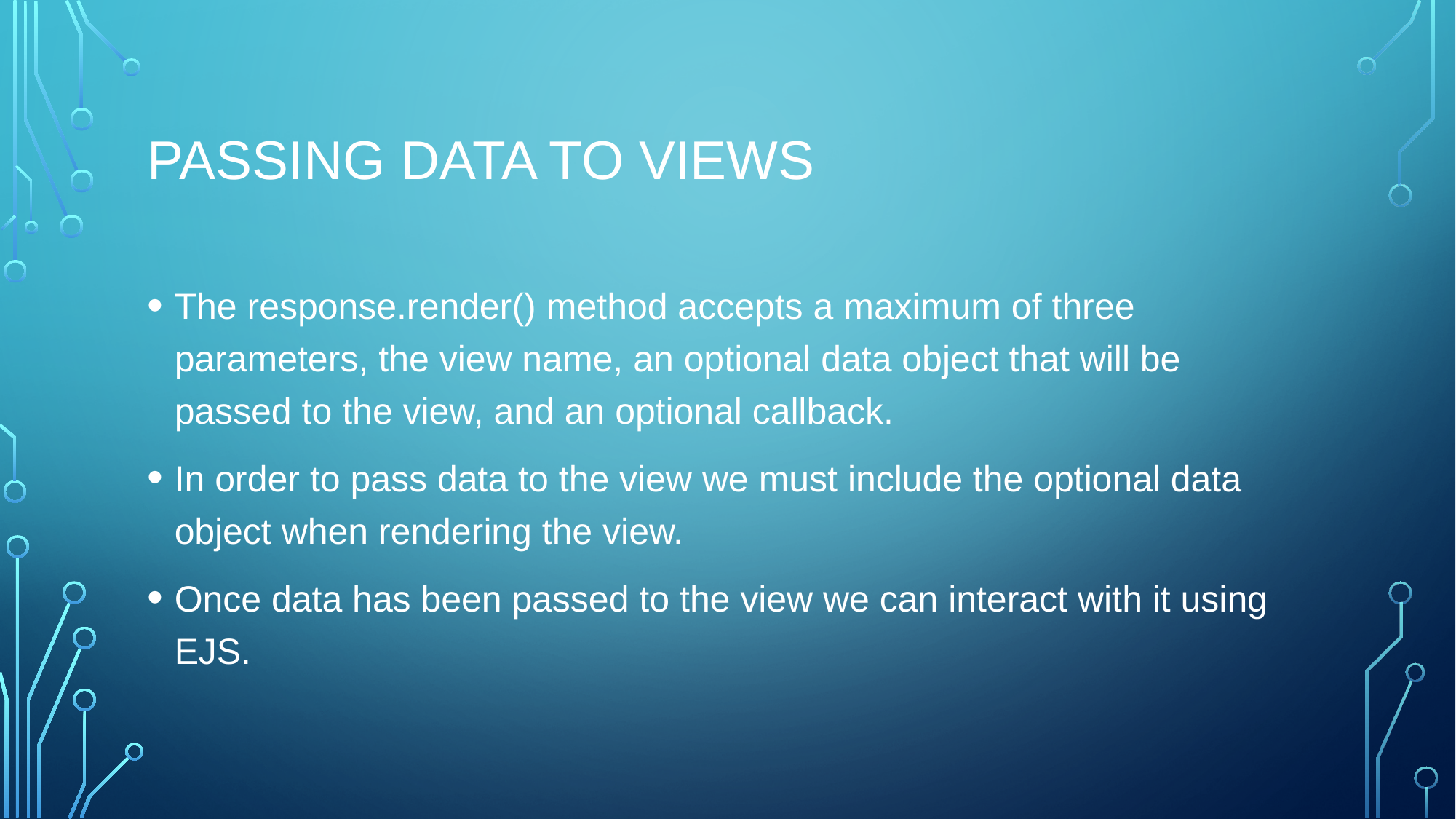

# Passing data to views
The response.render() method accepts a maximum of three parameters, the view name, an optional data object that will be passed to the view, and an optional callback.
In order to pass data to the view we must include the optional data object when rendering the view.
Once data has been passed to the view we can interact with it using EJS.